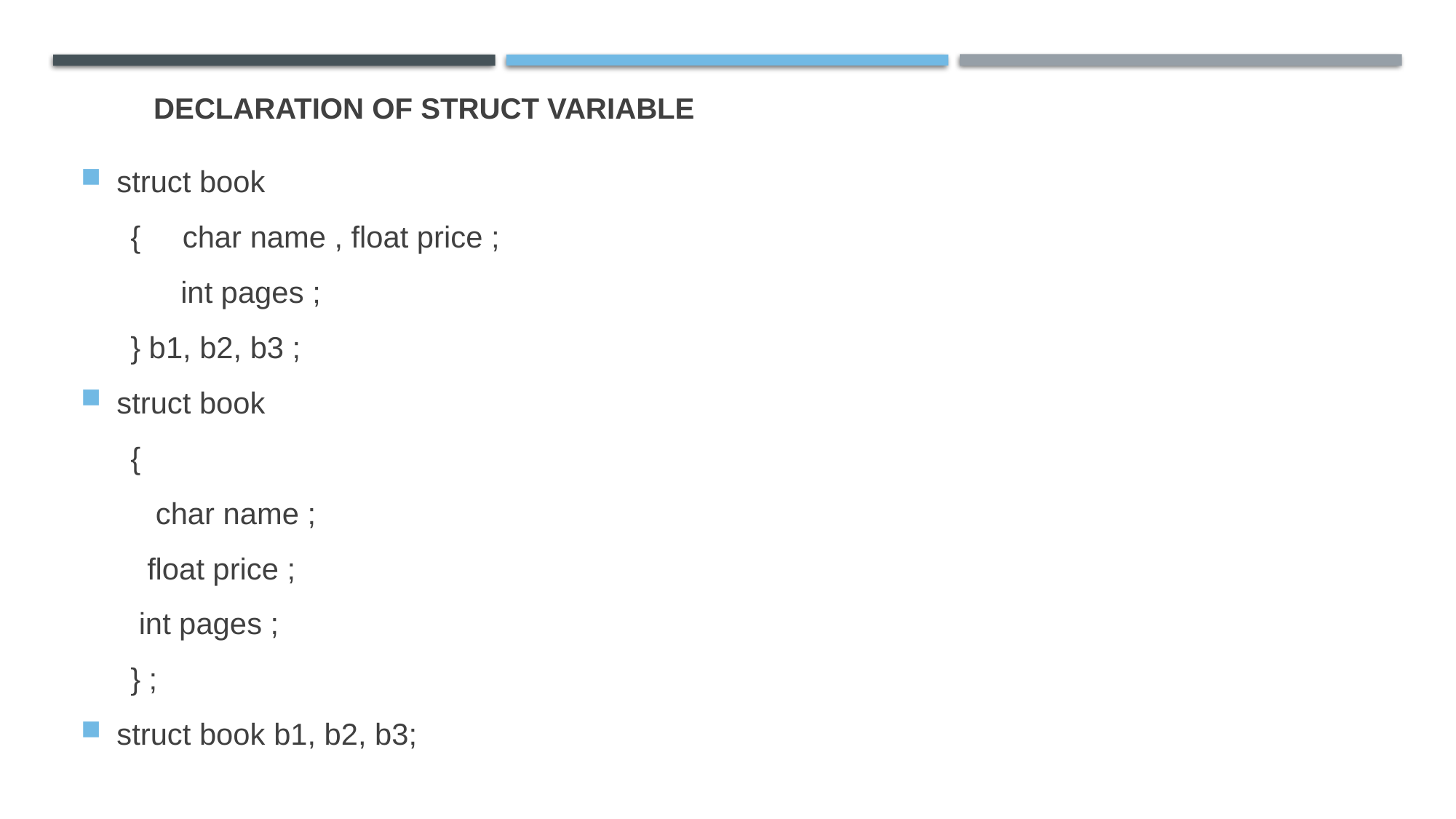

# Declaration of Struct variable
struct book
      {     char name , float price ;
            int pages ;
      } b1, b2, b3 ;
struct book
      {
         char name ;
        float price ;
       int pages ;
      } ;
struct book b1, b2, b3;